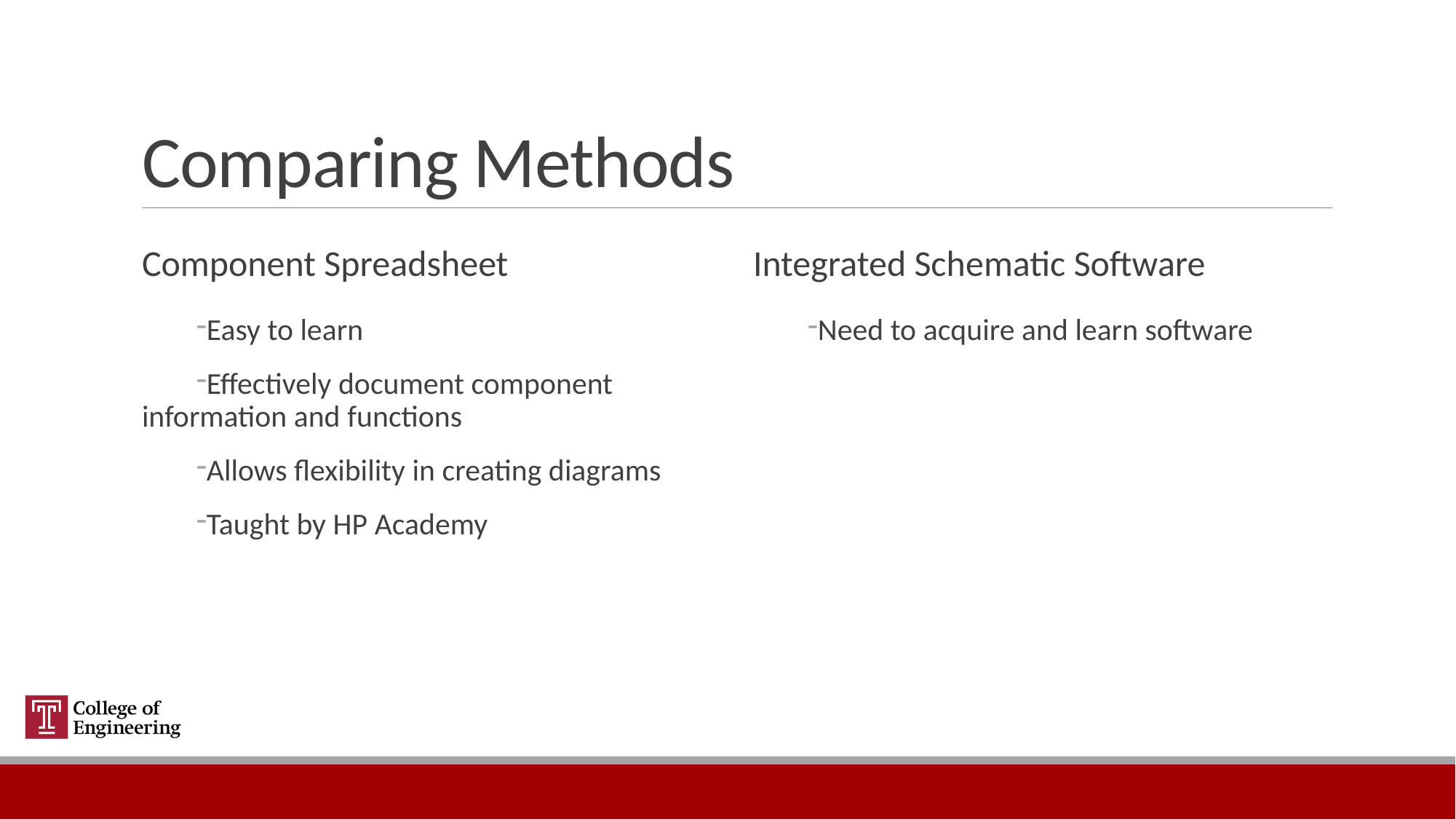

# Comparing Methods
Component Spreadsheet
Integrated Schematic Software
Easy to learn
Effectively document component information and functions
Allows flexibility in creating diagrams
Taught by HP Academy
Need to acquire and learn software